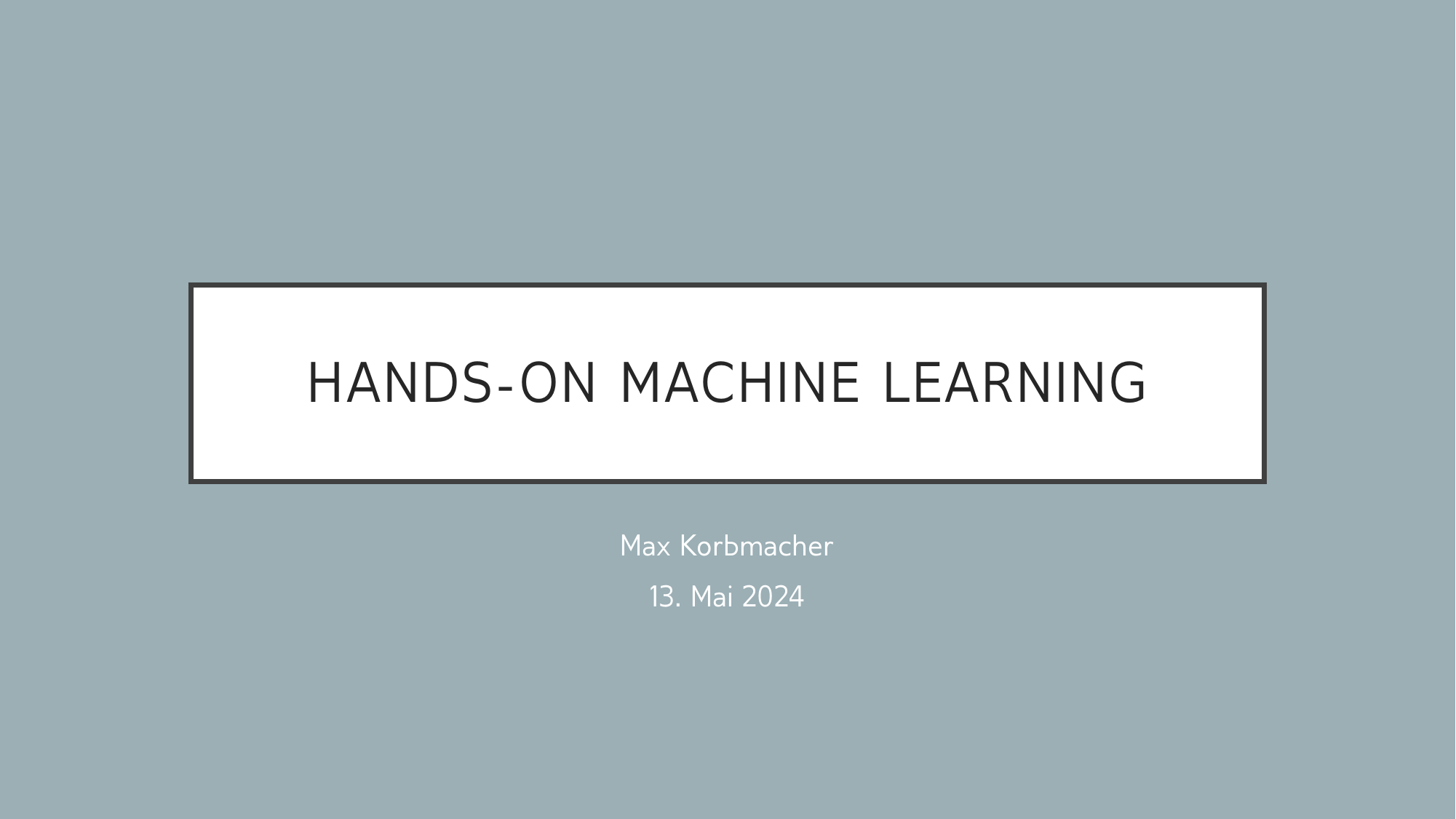

# Hands-On machine learning
Max Korbmacher
13. Mai 2024